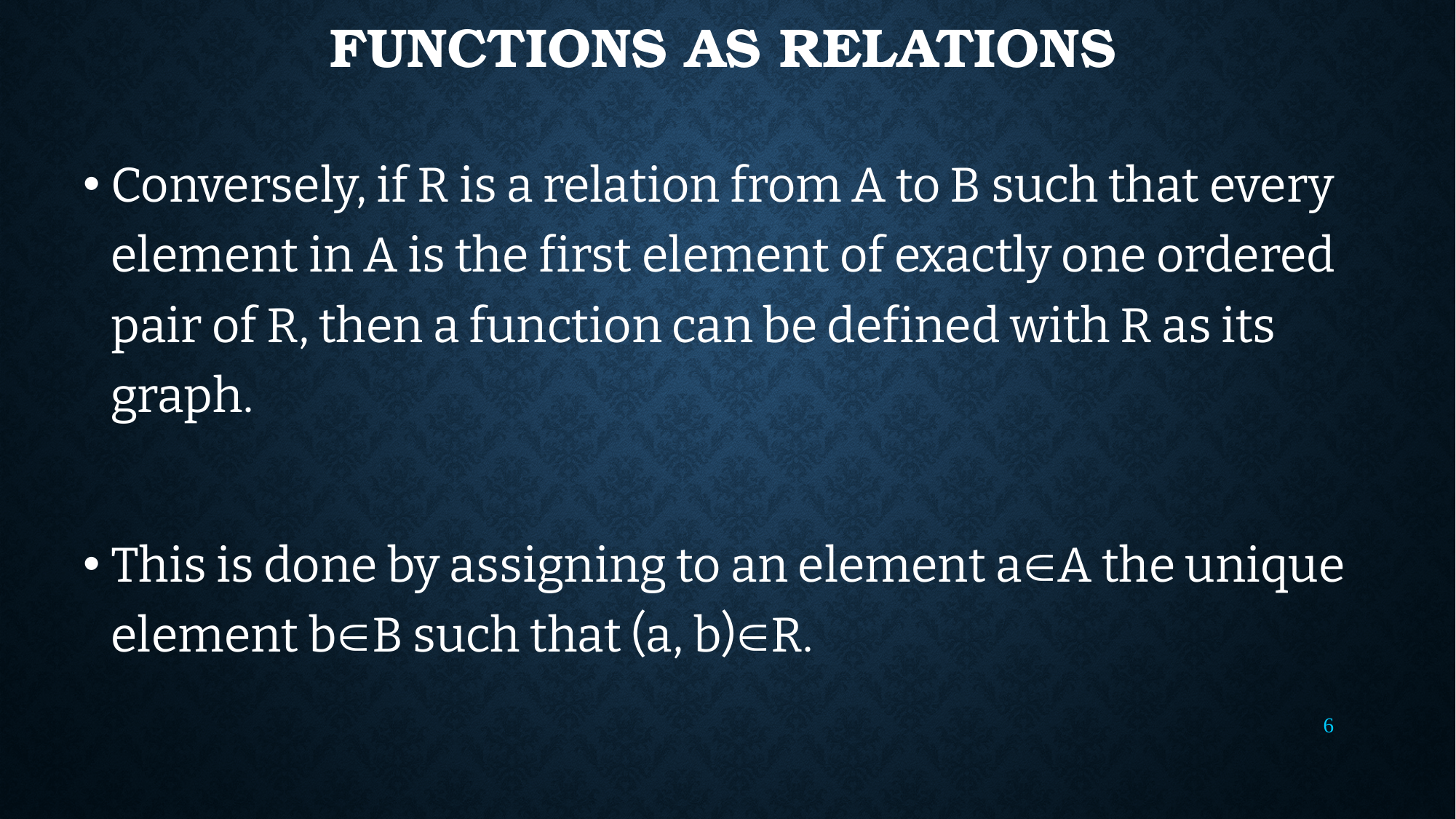

# Functions as Relations
Conversely, if R is a relation from A to B such that every element in A is the first element of exactly one ordered pair of R, then a function can be defined with R as its graph.

This is done by assigning to an element a∈A the unique element b∈B such that (a, b)∈R.

6